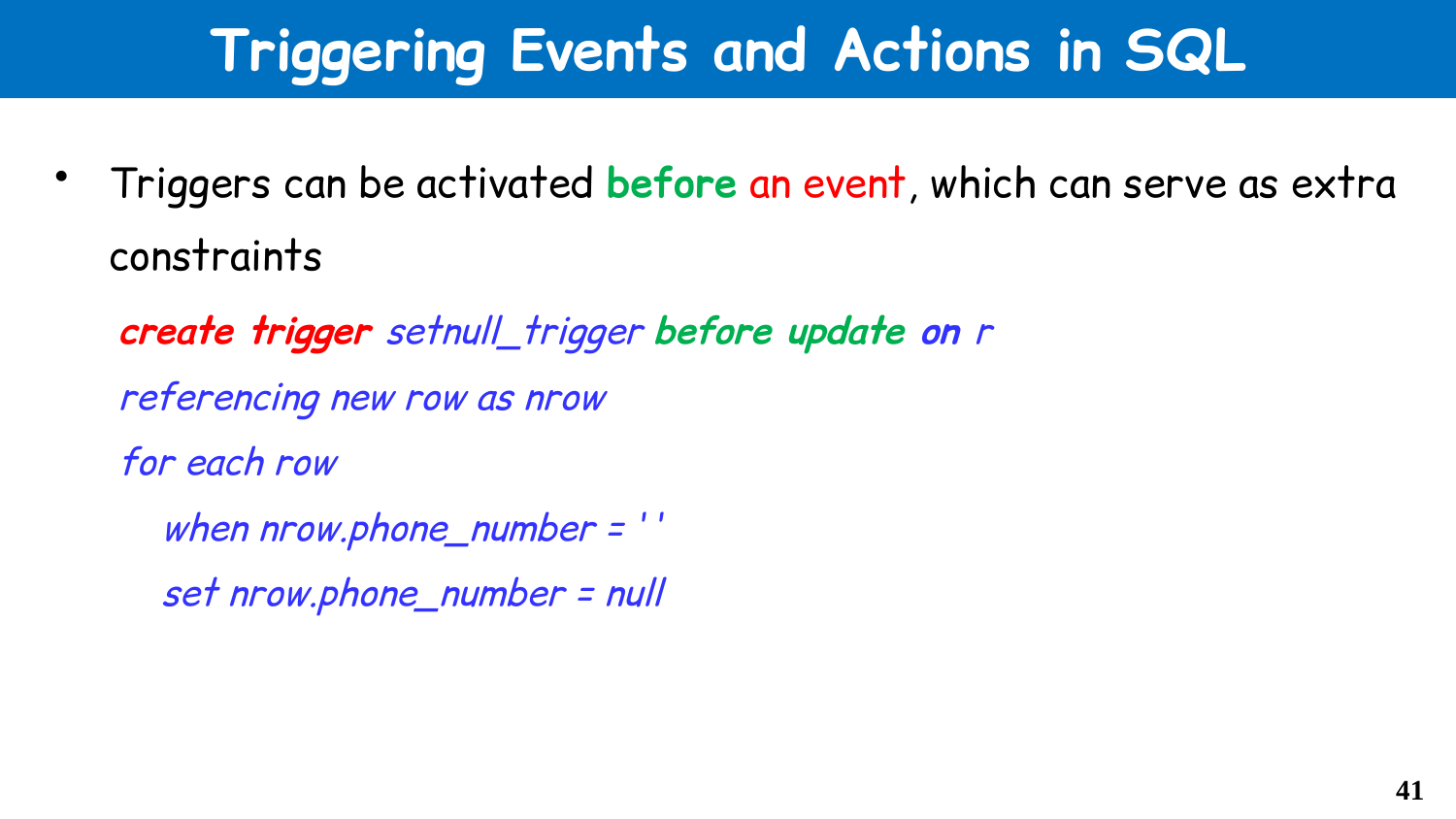

# Triggering Events and Actions in SQL
Triggers can be activated before an event, which can serve as extra constraints
create trigger setnull_trigger before update on r
referencing new row as nrow
for each row
    when nrow.phone_number = ‘ ‘
    set nrow.phone_number = null